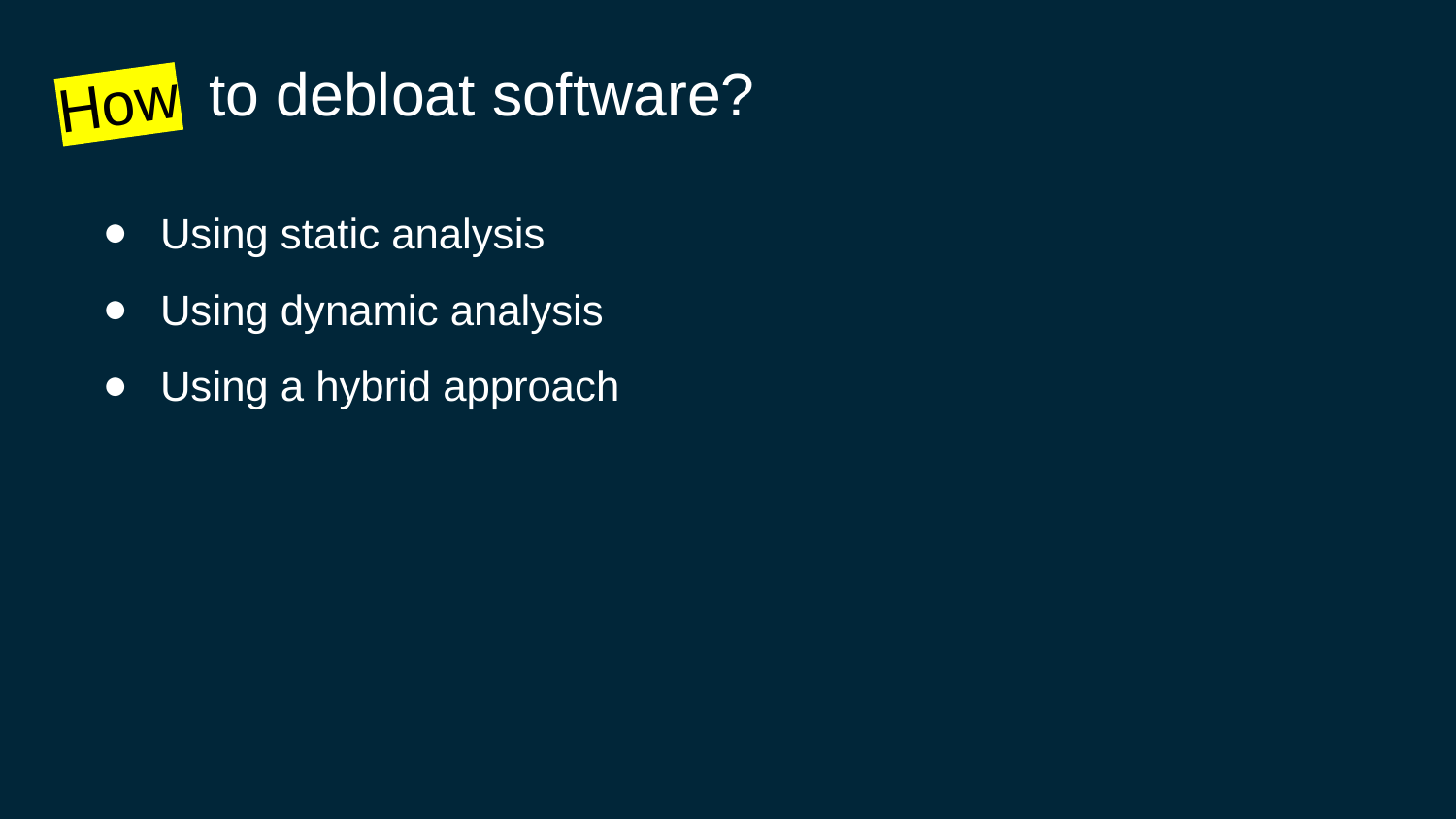

to debloat software?
How
Using static analysis
Using dynamic analysis
Using a hybrid approach